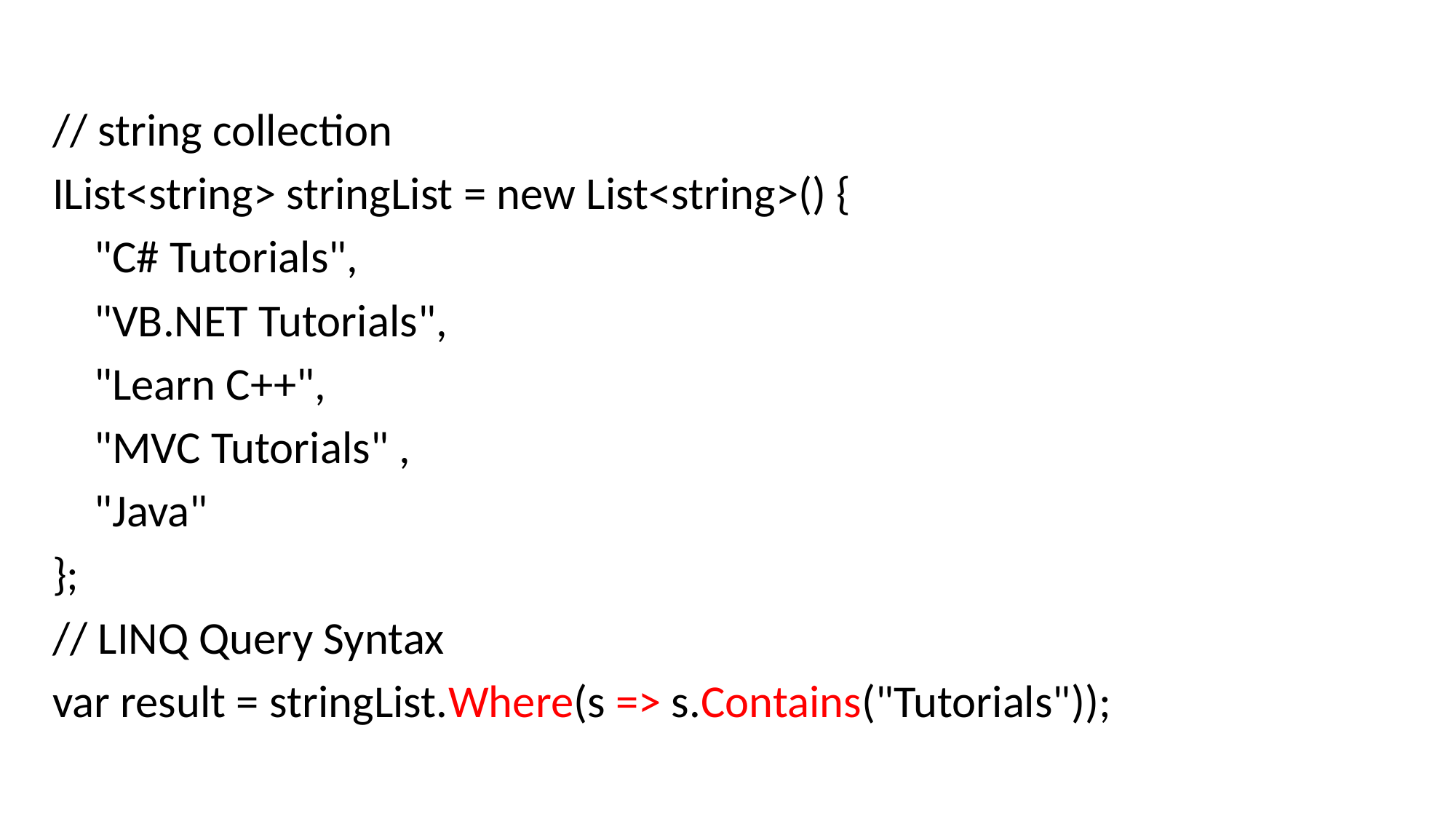

// string collection
IList<string> stringList = new List<string>() {
    "C# Tutorials",
    "VB.NET Tutorials",
    "Learn C++",
    "MVC Tutorials" ,
    "Java"
};
// LINQ Query Syntax
var result = stringList.Where(s => s.Contains("Tutorials"));